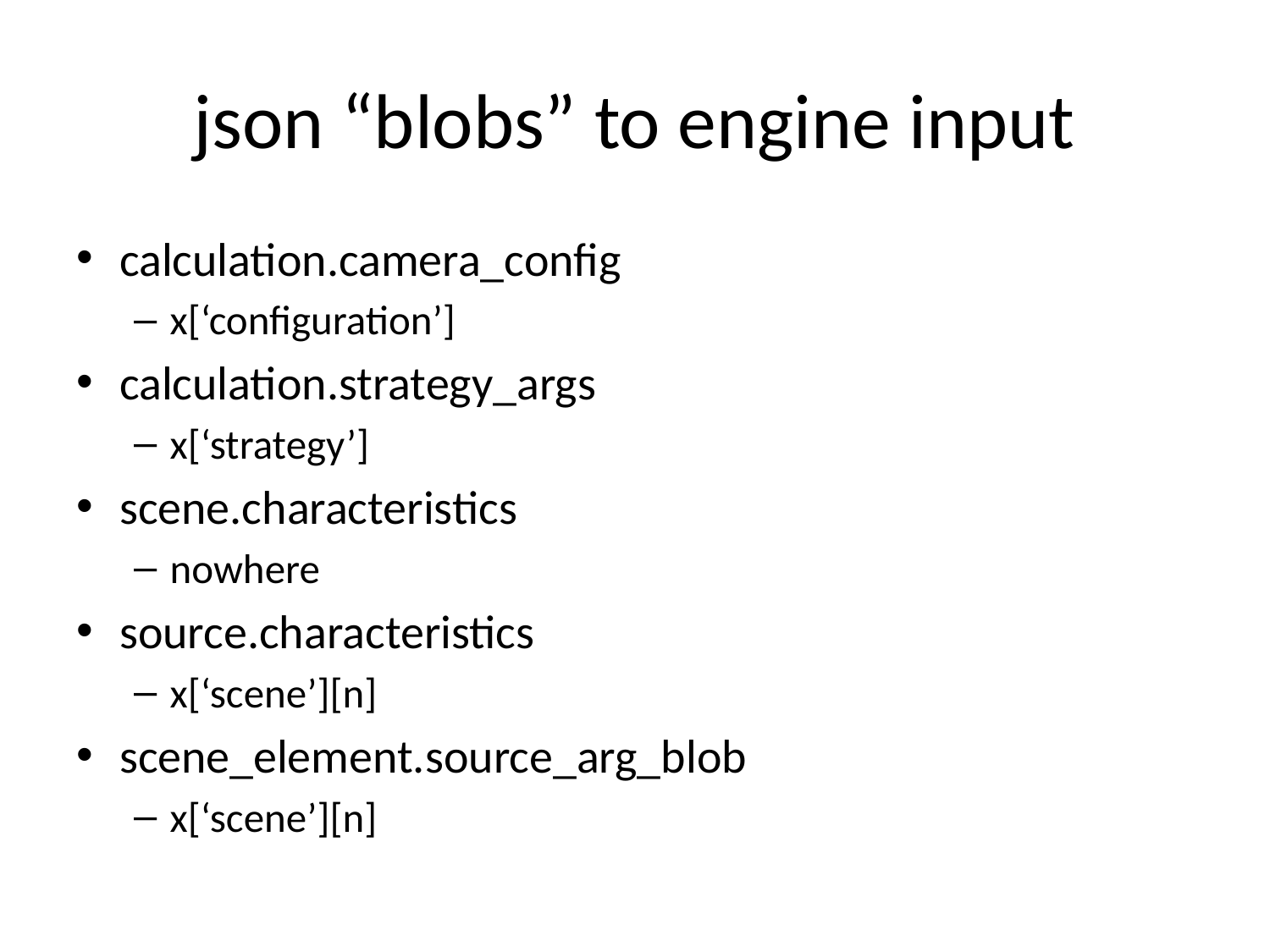

# json “blobs” to engine input
calculation.camera_config
x[‘configuration’]
calculation.strategy_args
x[‘strategy’]
scene.characteristics
nowhere
source.characteristics
x[‘scene’][n]
scene_element.source_arg_blob
x[‘scene’][n]